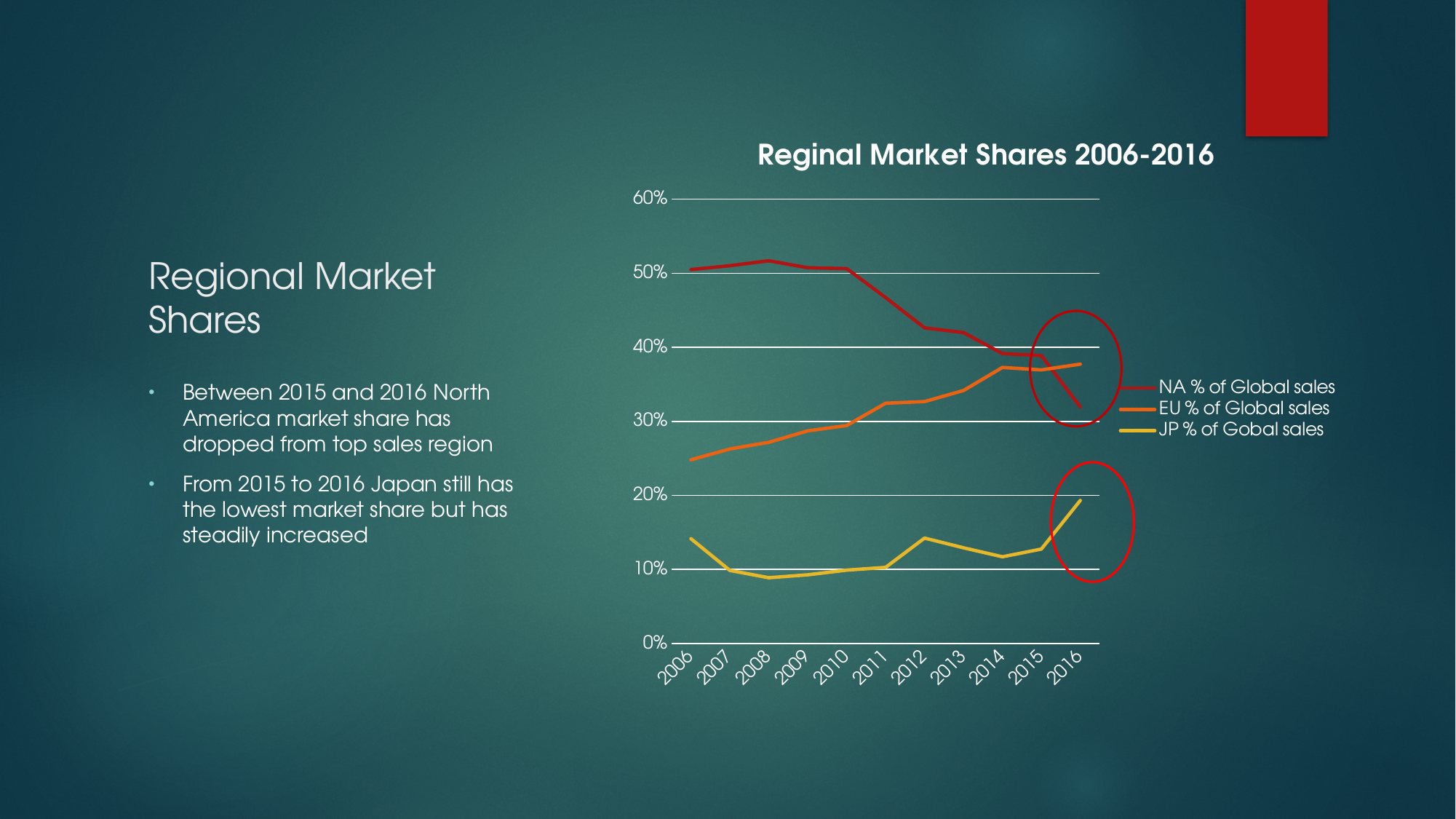

### Chart: Reginal Market Shares 2006-2016

| Category | NA % of Global sales  | EU % of Global sales | JP % of Gobal sales |
|---|---|---|---|
| 2006 | 0.504990019960083 | 0.24804237678489408 | 0.14150545063718797 |
| 2007 | 0.5101940715792271 | 0.2626587969851077 | 0.09863806549711523 |
| 2008 | 0.5168995440505993 | 0.2716575967054 | 0.08880717752610749 |
| 2009 | 0.5074123989218369 | 0.2871218927822723 | 0.09273734651093216 |
| 2010 | 0.5062650802895453 | 0.29433397121224925 | 0.09905982194858211 |
| 2011 | 0.46717959650381236 | 0.32450241283745984 | 0.10279268978081013 |
| 2012 | 0.4262529570336142 | 0.3267315838697255 | 0.1423227155196128 |
| 2013 | 0.41987466427932074 | 0.3416890480453604 | 0.12921515965383495 |
| 2014 | 0.3915442812639083 | 0.37279335410176573 | 0.11707461800919775 |
| 2015 | 0.3888216608682483 | 0.3694978066858252 | 0.12751474814702743 |
| 2016 | 0.31946989990131086 | 0.37727336810940315 | 0.1931481742563086 |
# Regional Market Shares
Between 2015 and 2016 North America market share has dropped from top sales region
From 2015 to 2016 Japan still has the lowest market share but has steadily increased